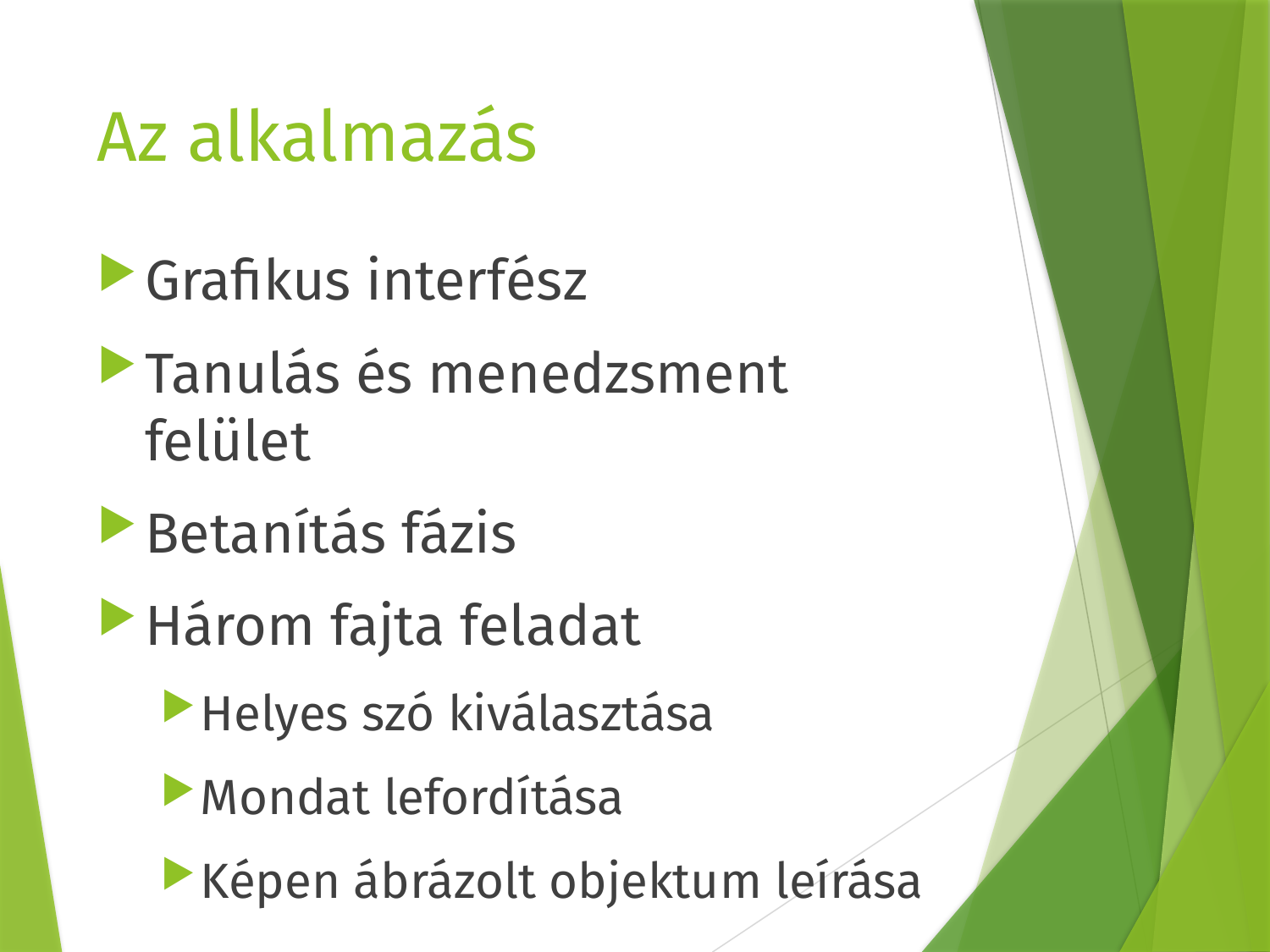

# Az alkalmazás
Grafikus interfész
Tanulás és menedzsment felület
Betanítás fázis
Három fajta feladat
Helyes szó kiválasztása
Mondat lefordítása
Képen ábrázolt objektum leírása